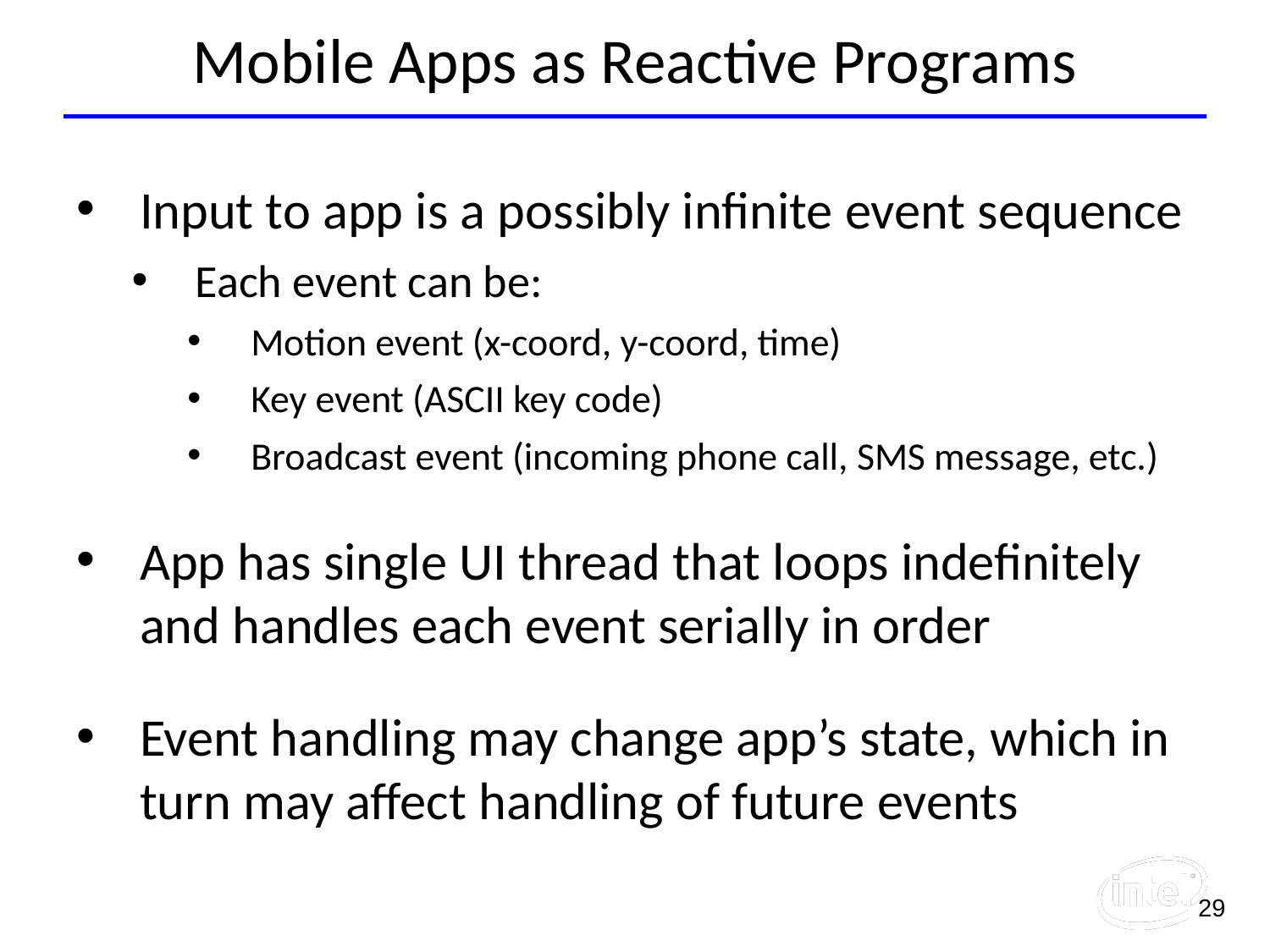

# Mobile Apps as Reactive Programs
Input to app is a possibly infinite event sequence
Each event can be:
Motion event (x-coord, y-coord, time)
Key event (ASCII key code)
Broadcast event (incoming phone call, SMS message, etc.)

App has single UI thread that loops indefinitely and handles each event serially in order

Event handling may change app’s state, which in turn may affect handling of future events